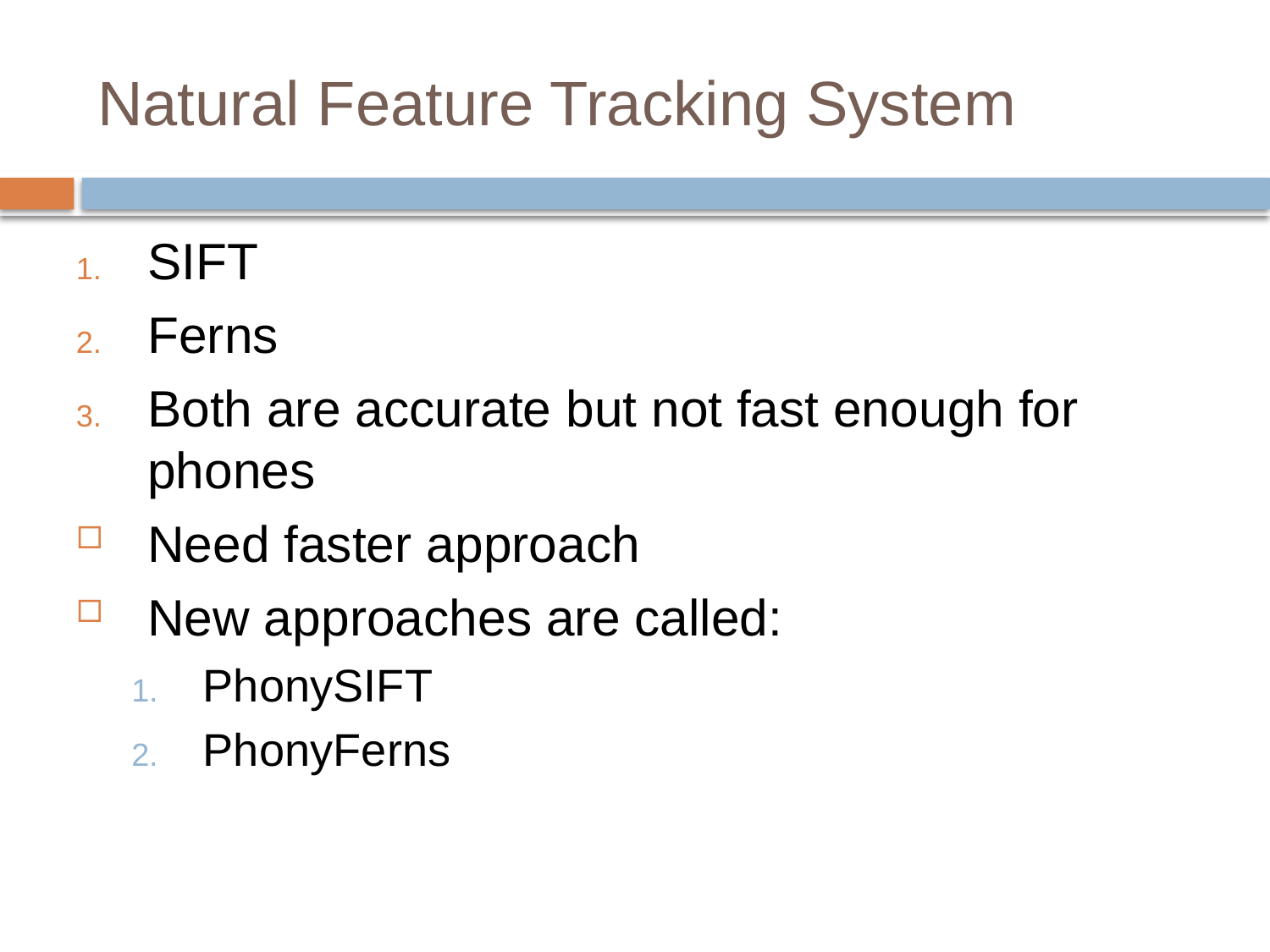

# Natural Feature Tracking System
SIFT
Ferns
Both are accurate but not fast enough for phones
Need faster approach
New approaches are called:
PhonySIFT
PhonyFerns